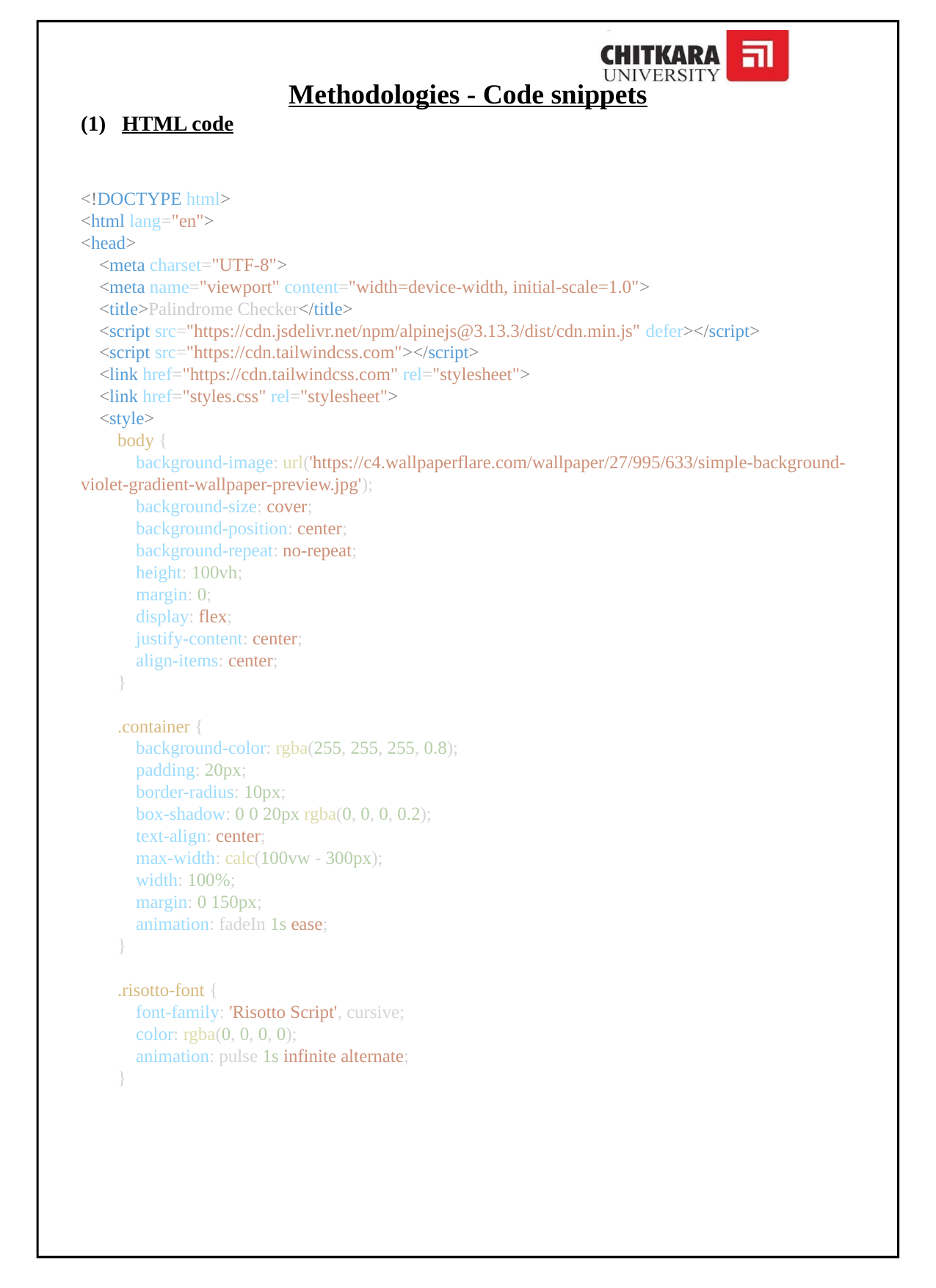

# Methodologies - Code snippets
HTML code

<!DOCTYPE html>
<html lang="en">
<head>
    <meta charset="UTF-8">
    <meta name="viewport" content="width=device-width, initial-scale=1.0">
    <title>Palindrome Checker</title>
    <script src="https://cdn.jsdelivr.net/npm/alpinejs@3.13.3/dist/cdn.min.js" defer></script>
    <script src="https://cdn.tailwindcss.com"></script>
    <link href="https://cdn.tailwindcss.com" rel="stylesheet">
    <link href="styles.css" rel="stylesheet">
    <style>
        body {
            background-image: url('https://c4.wallpaperflare.com/wallpaper/27/995/633/simple-background-violet-gradient-wallpaper-preview.jpg');
            background-size: cover;
            background-position: center;
            background-repeat: no-repeat;
            height: 100vh;
            margin: 0;
            display: flex;
            justify-content: center;
            align-items: center;
        }
        .container {
            background-color: rgba(255, 255, 255, 0.8);
            padding: 20px;
            border-radius: 10px;
            box-shadow: 0 0 20px rgba(0, 0, 0, 0.2);
            text-align: center;
            max-width: calc(100vw - 300px);
            width: 100%;
            margin: 0 150px;
            animation: fadeIn 1s ease;
        }
        .risotto-font {
            font-family: 'Risotto Script', cursive;
            color: rgba(0, 0, 0, 0);
            animation: pulse 1s infinite alternate;
        }